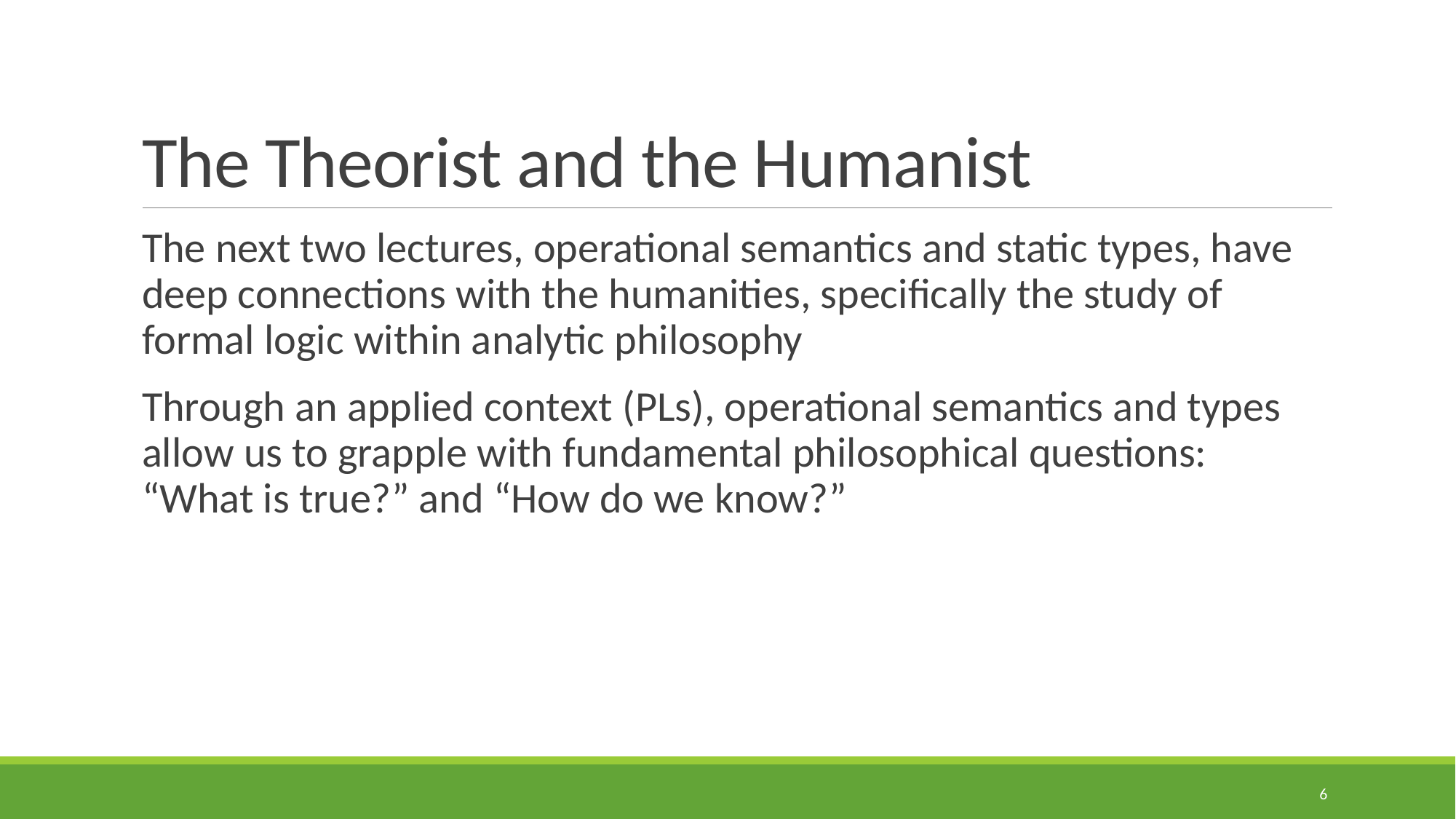

# The Theorist and the Humanist
The next two lectures, operational semantics and static types, have deep connections with the humanities, specifically the study of formal logic within analytic philosophy
Through an applied context (PLs), operational semantics and types allow us to grapple with fundamental philosophical questions:
“What is true?” and “How do we know?”
6